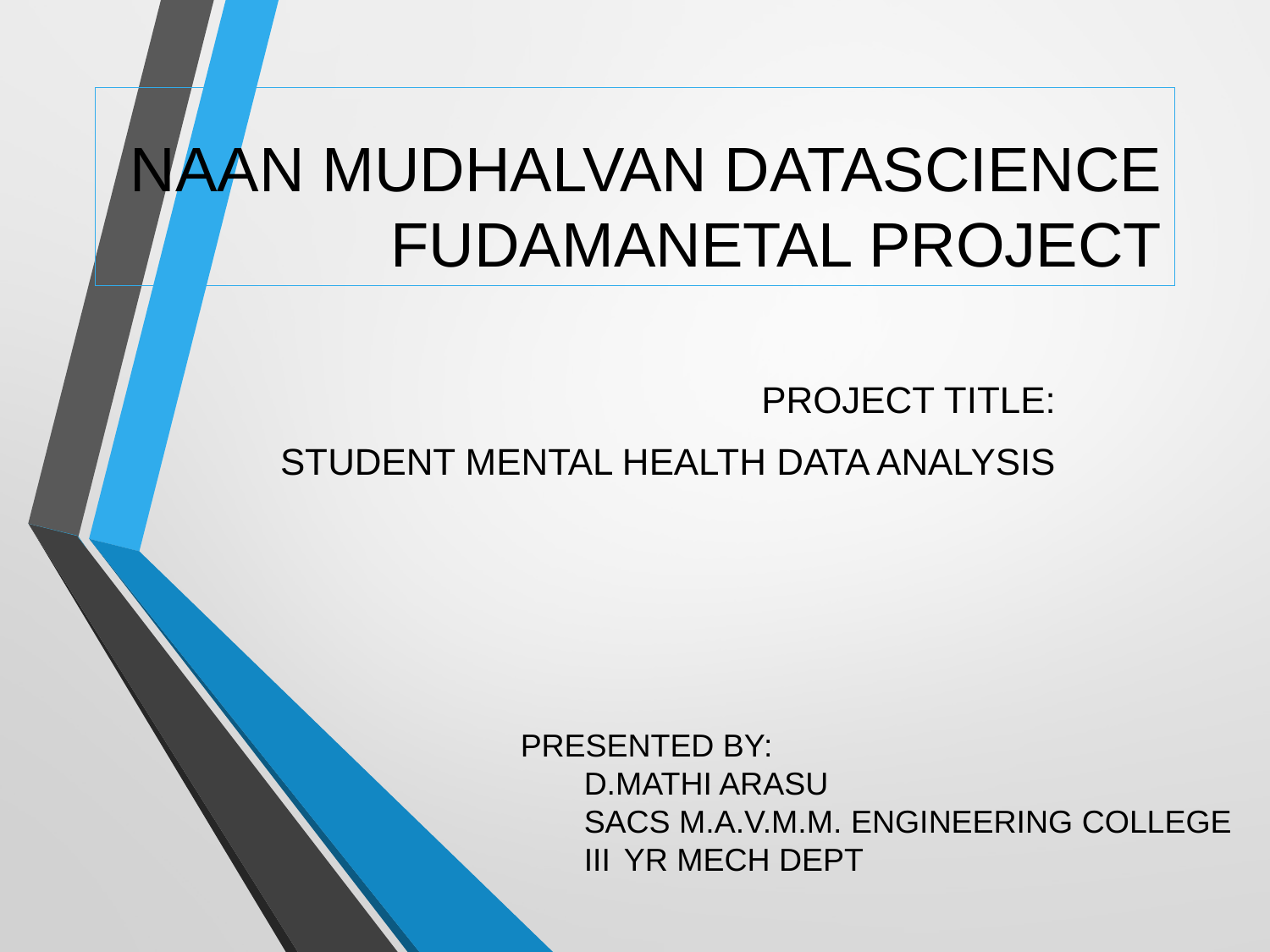

# NAAN MUDHALVAN DATASCIENCE FUDAMANETAL PROJECT
PROJECT TITLE:
STUDENT MENTAL HEALTH DATA ANALYSIS
PRESENTED BY:
D.MATHI ARASU
SACS M.A.V.M.M. ENGINEERING COLLEGE
III  YR MECH DEPT